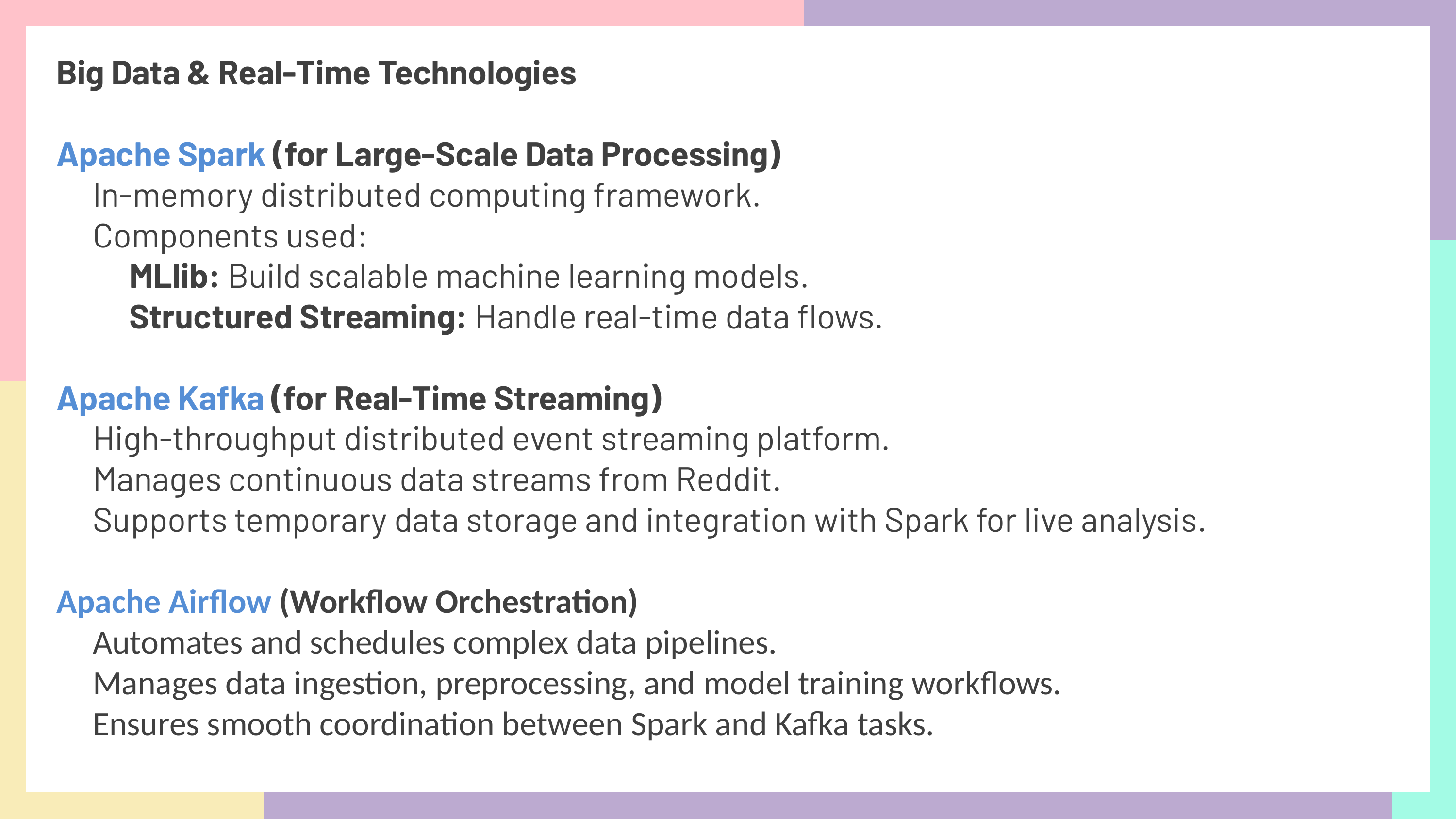

Big Data & Real-Time Technologies

Apache Spark (for Large-Scale Data Processing)
In-memory distributed computing framework.
Components used:
MLlib: Build scalable machine learning models.
Structured Streaming: Handle real-time data flows.

Apache Kafka (for Real-Time Streaming)
High-throughput distributed event streaming platform.
Manages continuous data streams from Reddit.
Supports temporary data storage and integration with Spark for live analysis.

Apache Airflow (Workflow Orchestration)
Automates and schedules complex data pipelines.
Manages data ingestion, preprocessing, and model training workflows.
Ensures smooth coordination between Spark and Kafka tasks.